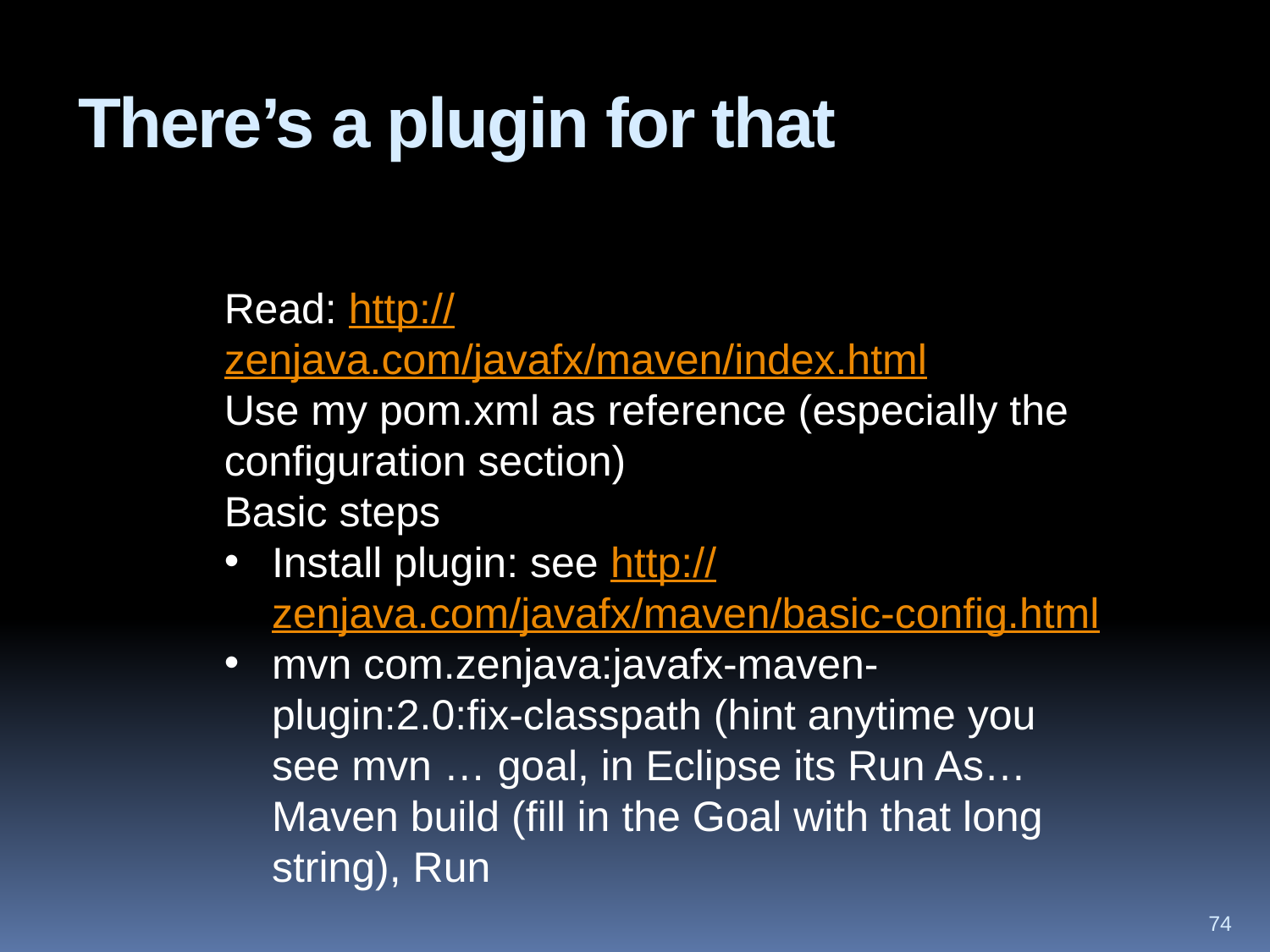

# There’s a plugin for that
Read: http://zenjava.com/javafx/maven/index.html
Use my pom.xml as reference (especially the configuration section)
Basic steps
Install plugin: see http://zenjava.com/javafx/maven/basic-config.html
mvn com.zenjava:javafx-maven-plugin:2.0:fix-classpath (hint anytime you see mvn … goal, in Eclipse its Run As…Maven build (fill in the Goal with that long string), Run

74